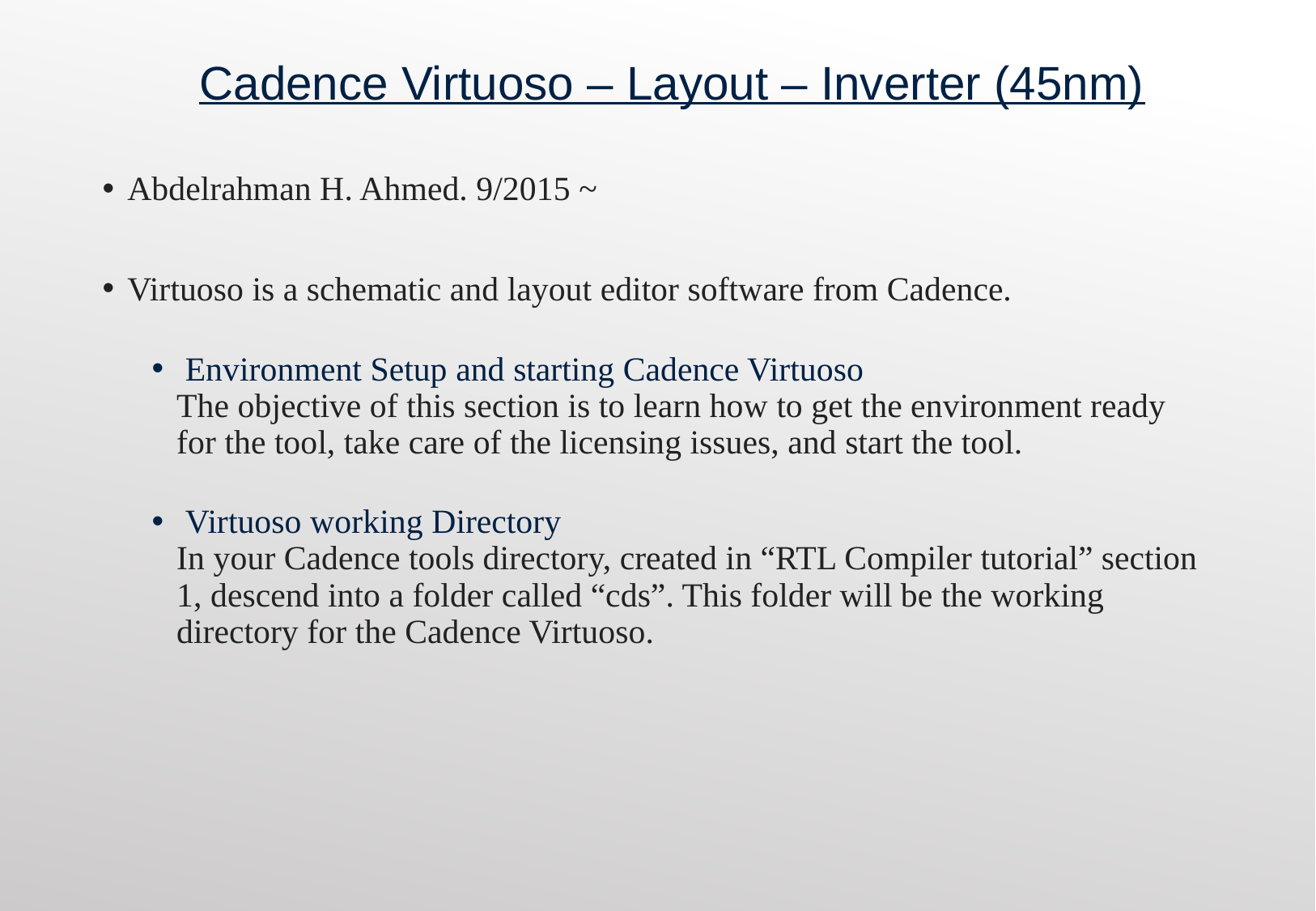

# Cadence Virtuoso – Layout – Inverter (45nm)
Abdelrahman H. Ahmed. 9/2015 ~

Virtuoso is a schematic and layout editor software from Cadence.
 Environment Setup and starting Cadence Virtuoso
The objective of this section is to learn how to get the environment ready for the tool, take care of the licensing issues, and start the tool.
 Virtuoso working Directory
In your Cadence tools directory, created in “RTL Compiler tutorial” section 1, descend into a folder called “cds”. This folder will be the working directory for the Cadence Virtuoso.